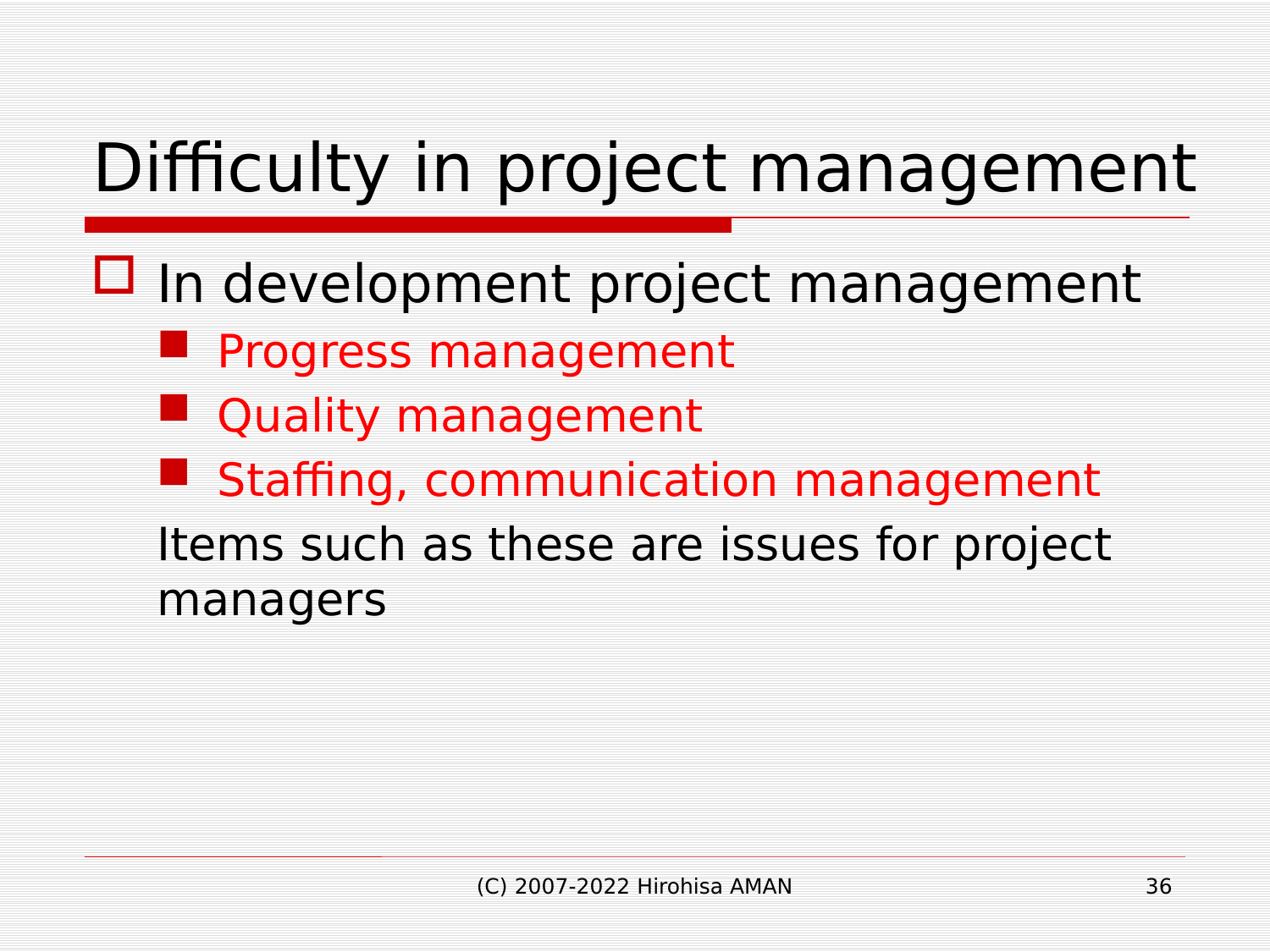

# Difficulty in project management
In development project management
Progress management
Quality management
Staffing, communication management
Items such as these are issues for project managers
(C) 2007-2022 Hirohisa AMAN
36